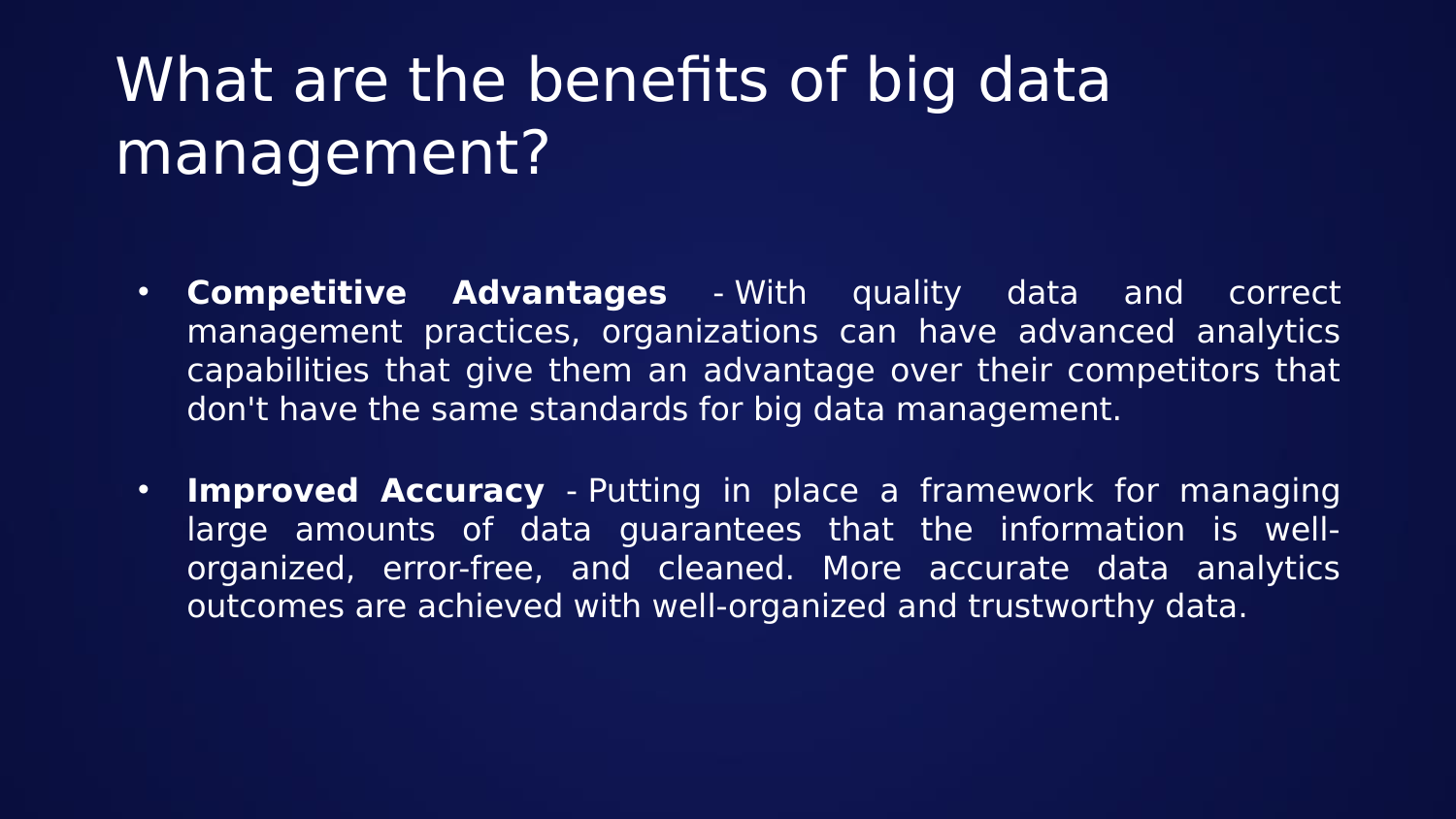

# What are the benefits of big data management?
Competitive Advantages - With quality data and correct management practices, organizations can have advanced analytics capabilities that give them an advantage over their competitors that don't have the same standards for big data management.

Improved Accuracy - Putting in place a framework for managing large amounts of data guarantees that the information is well-organized, error-free, and cleaned. More accurate data analytics outcomes are achieved with well-organized and trustworthy data.